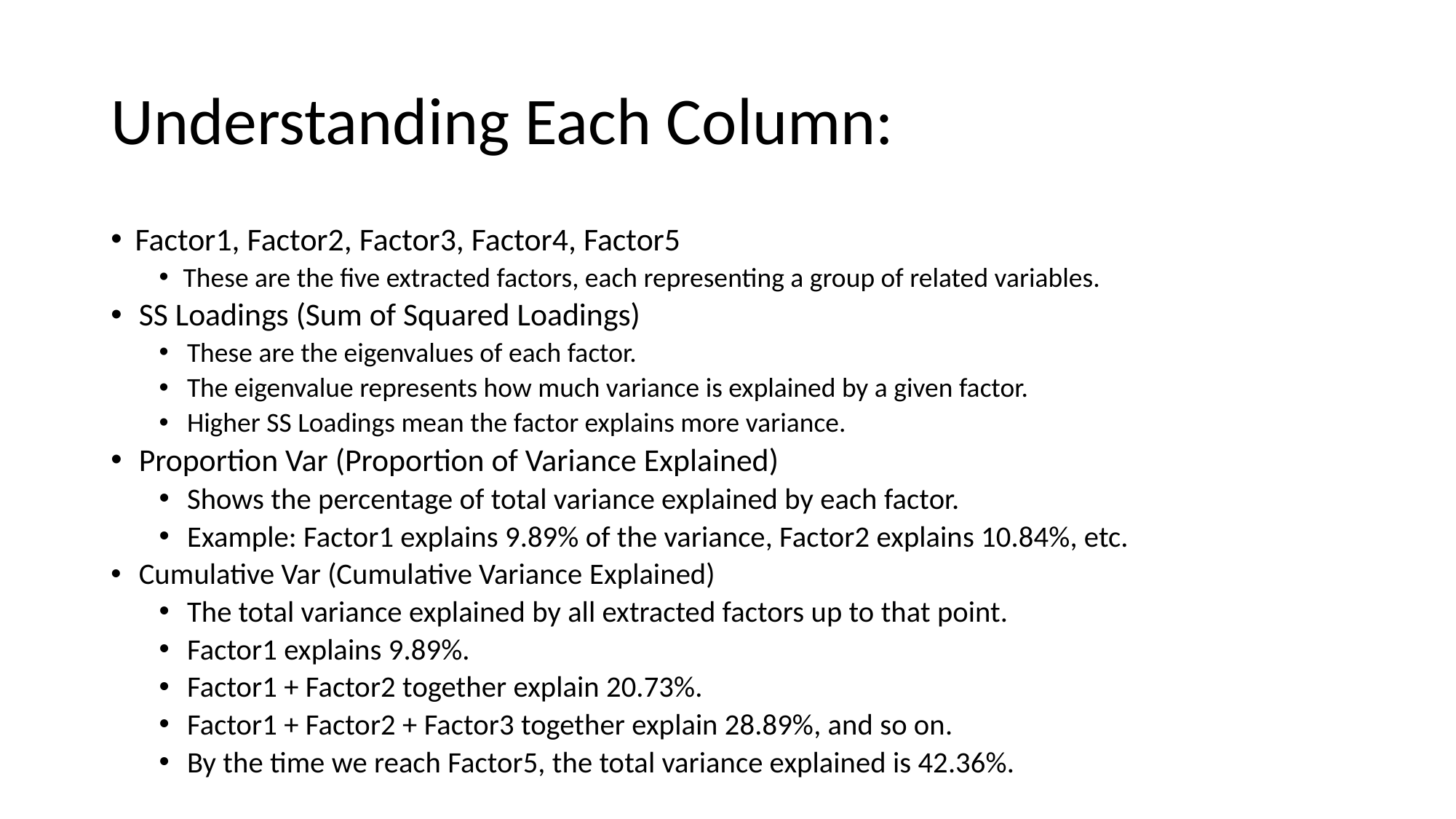

# Understanding Each Column:
Factor1, Factor2, Factor3, Factor4, Factor5
These are the five extracted factors, each representing a group of related variables.
SS Loadings (Sum of Squared Loadings)
These are the eigenvalues of each factor.
The eigenvalue represents how much variance is explained by a given factor.
Higher SS Loadings mean the factor explains more variance.
Proportion Var (Proportion of Variance Explained)
Shows the percentage of total variance explained by each factor.
Example: Factor1 explains 9.89% of the variance, Factor2 explains 10.84%, etc.
Cumulative Var (Cumulative Variance Explained)
The total variance explained by all extracted factors up to that point.
Factor1 explains 9.89%.
Factor1 + Factor2 together explain 20.73%.
Factor1 + Factor2 + Factor3 together explain 28.89%, and so on.
By the time we reach Factor5, the total variance explained is 42.36%.